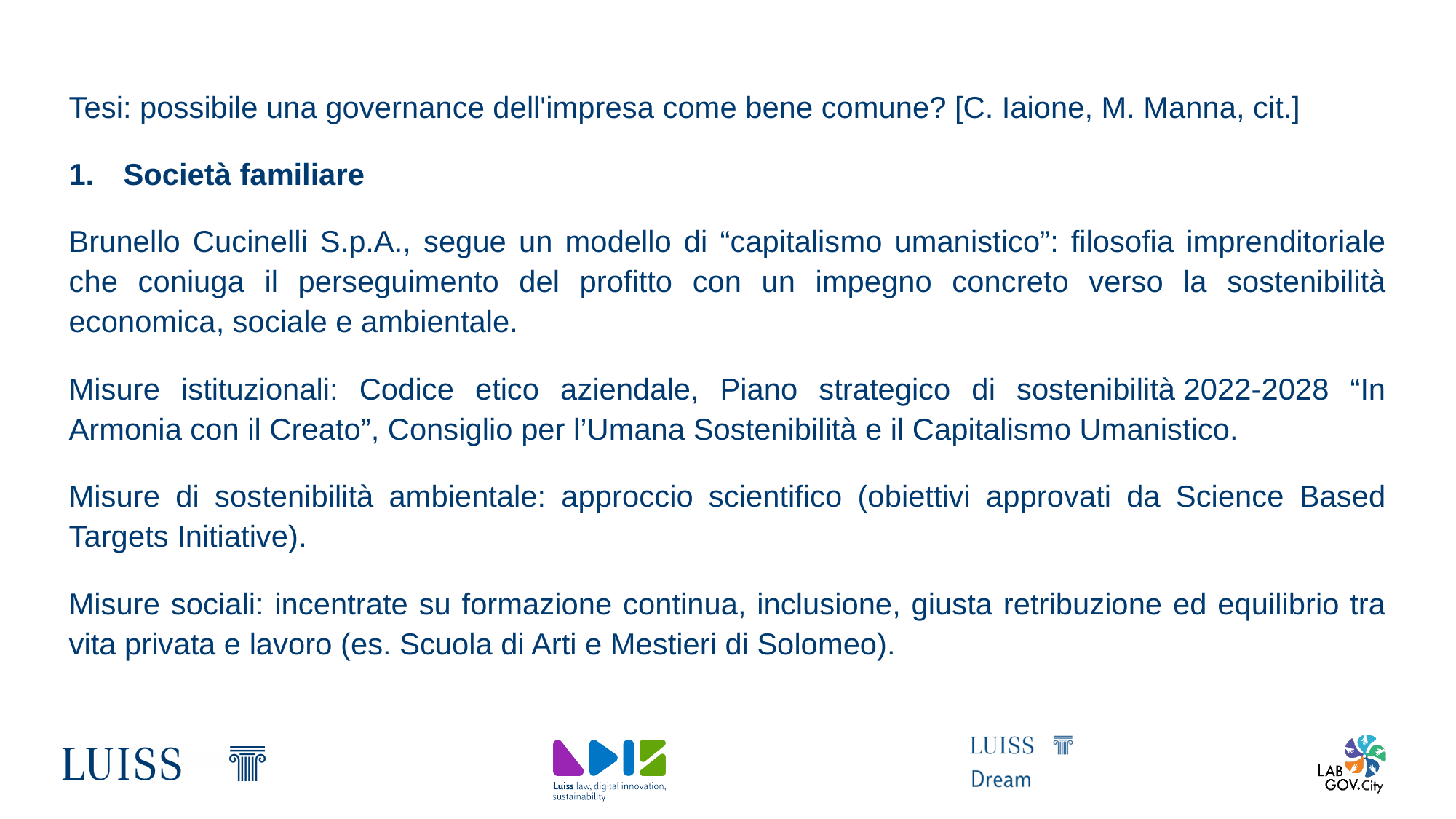

Tesi: possibile una governance dell'impresa come bene comune? [C. Iaione, M. Manna, cit.]
Società familiare
Brunello Cucinelli S.p.A., segue un modello di “capitalismo umanistico”: filosofia imprenditoriale che coniuga il perseguimento del profitto con un impegno concreto verso la sostenibilità economica, sociale e ambientale.
Misure istituzionali: Codice etico aziendale, Piano strategico di sostenibilità 2022-2028 “In Armonia con il Creato”, Consiglio per l’Umana Sostenibilità e il Capitalismo Umanistico.
Misure di sostenibilità ambientale: approccio scientifico (obiettivi approvati da Science Based Targets Initiative).
Misure sociali: incentrate su formazione continua, inclusione, giusta retribuzione ed equilibrio tra vita privata e lavoro (es. Scuola di Arti e Mestieri di Solomeo).